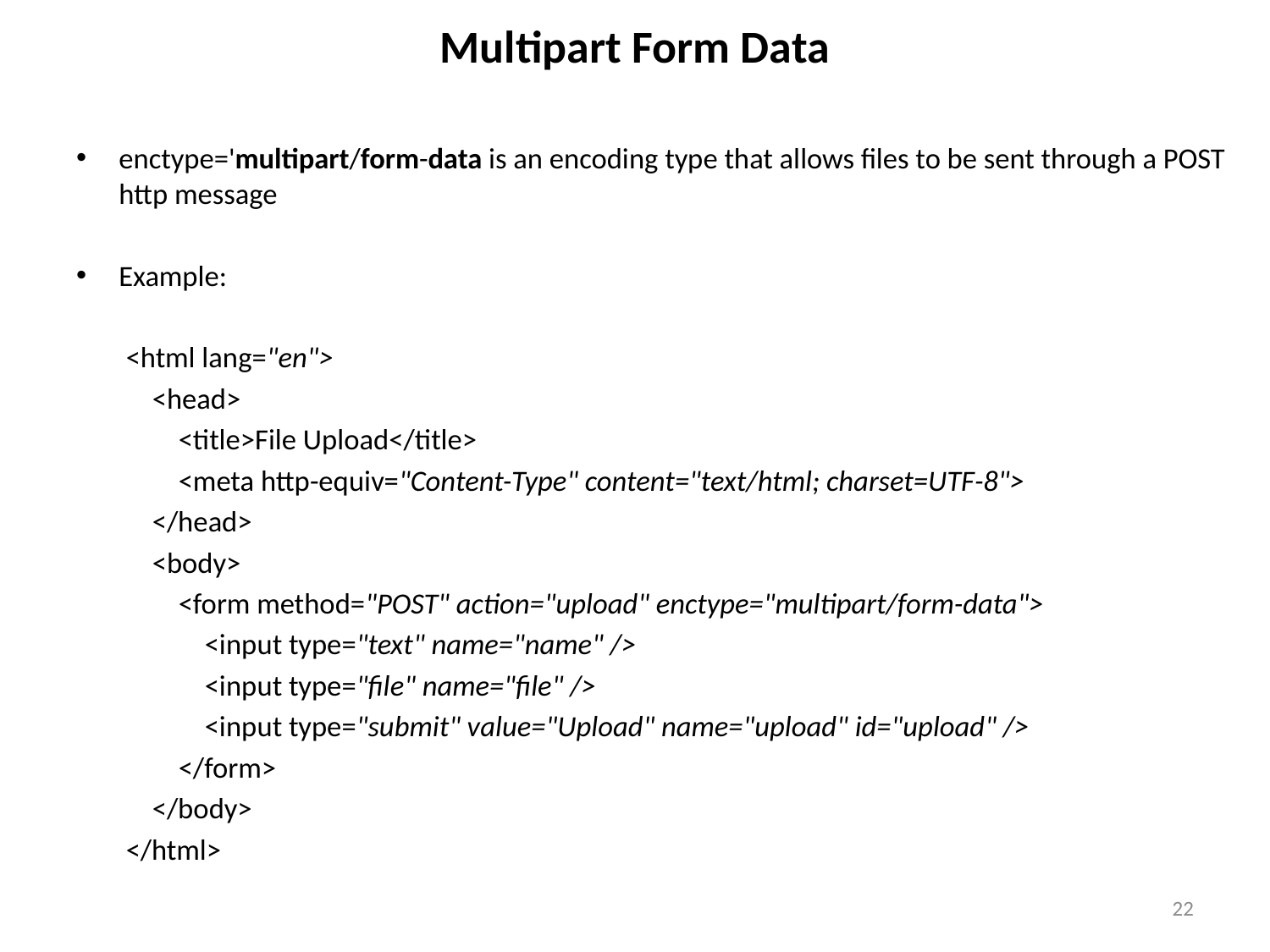

# Multipart Form Data
enctype='multipart/form-data is an encoding type that allows files to be sent through a POST http message

Example:

<html lang="en">
    <head>
        <title>File Upload</title>
        <meta http-equiv="Content-Type" content="text/html; charset=UTF-8">
    </head>
    <body>
        <form method="POST" action="upload" enctype="multipart/form-data">
            <input type="text" name="name" />
            <input type="file" name="file" />
            <input type="submit" value="Upload" name="upload" id="upload" />
        </form>
    </body>
</html>
22